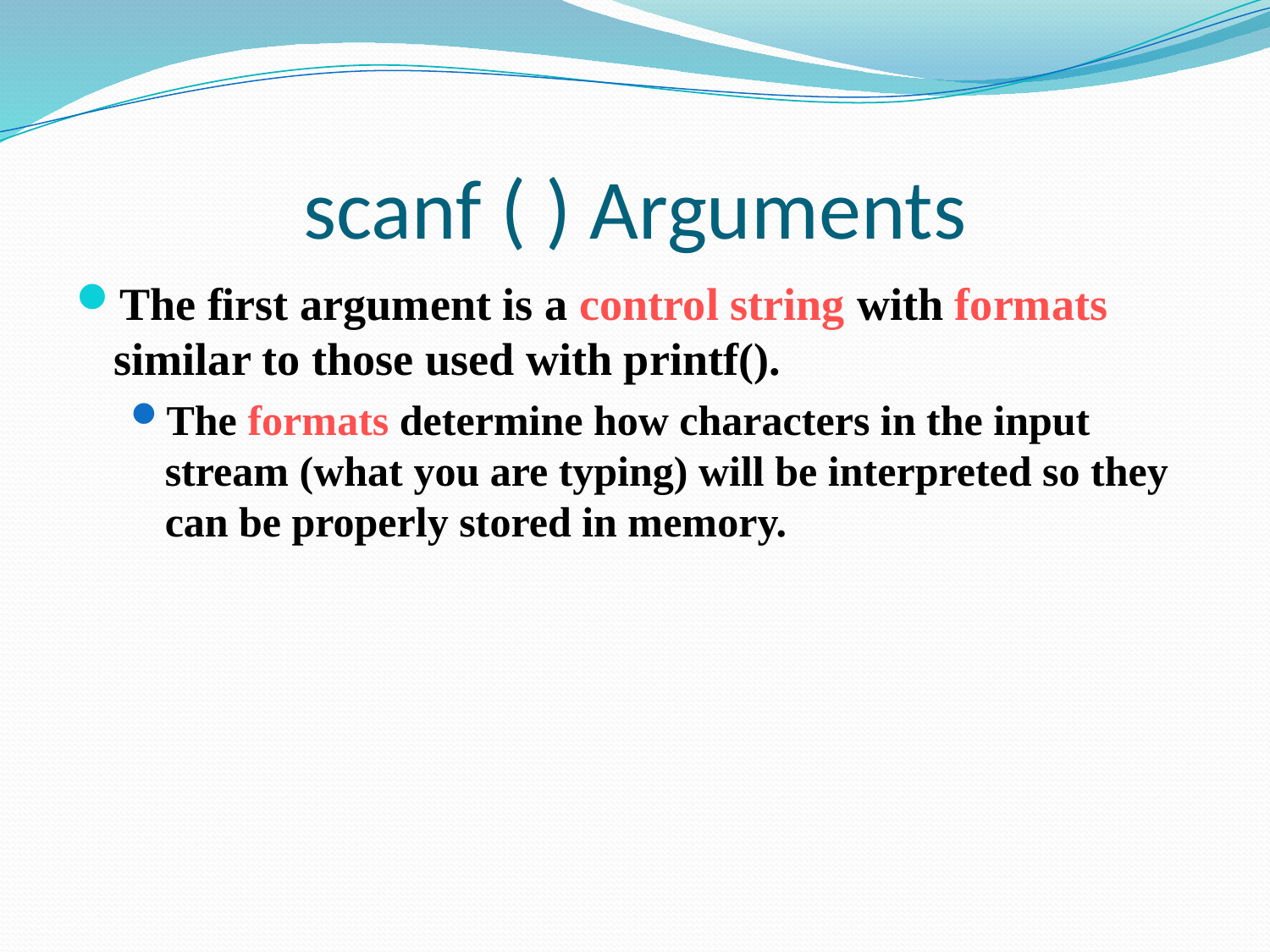

# scanf ( ) Arguments
The first argument is a control string with formats similar to those used with printf().
The formats determine how characters in the input stream (what you are typing) will be interpreted so they can be properly stored in memory.